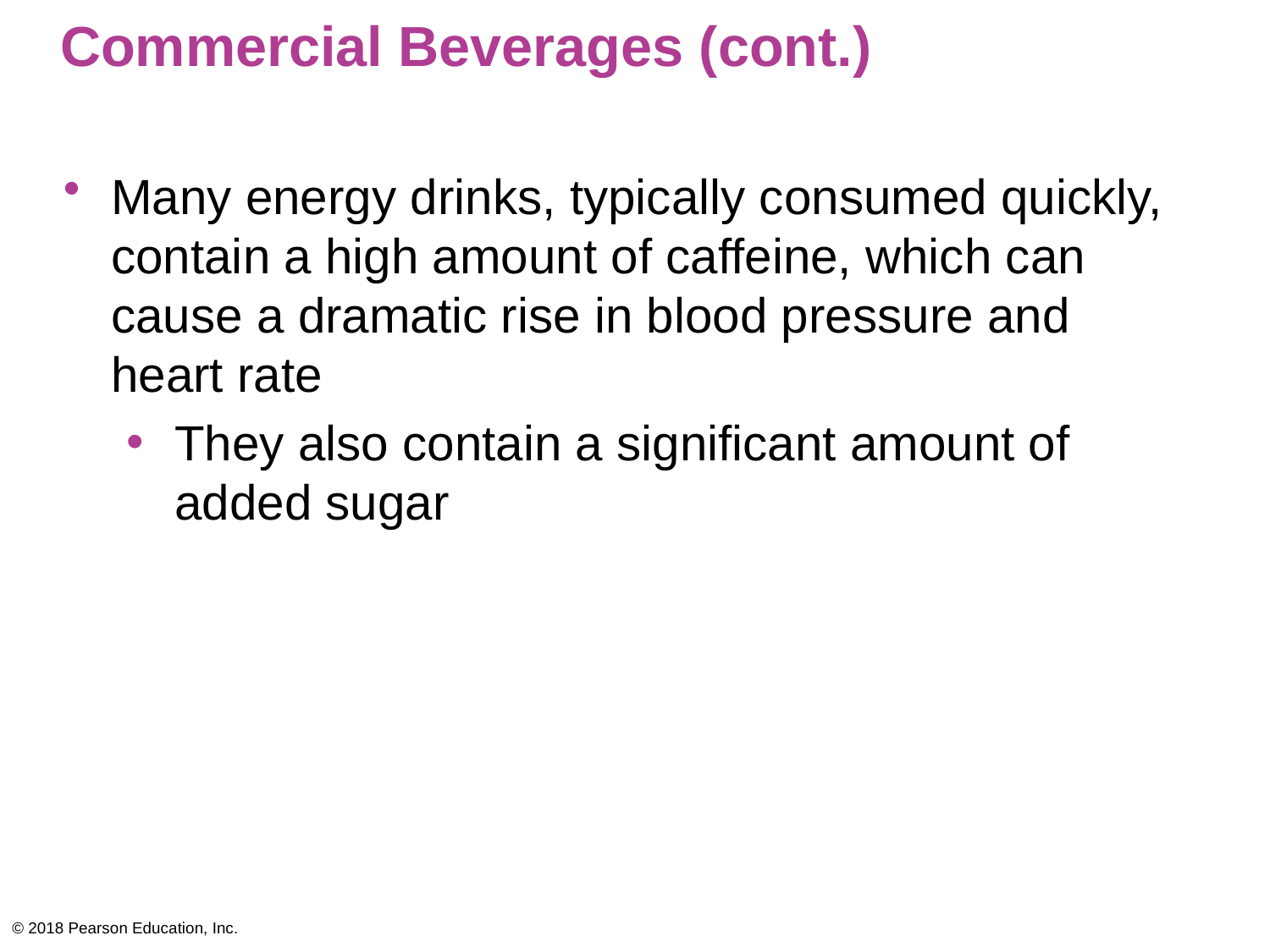

# Commercial Beverages (cont.)
Many energy drinks, typically consumed quickly, contain a high amount of caffeine, which can cause a dramatic rise in blood pressure and heart rate
They also contain a significant amount of added sugar
© 2018 Pearson Education, Inc.